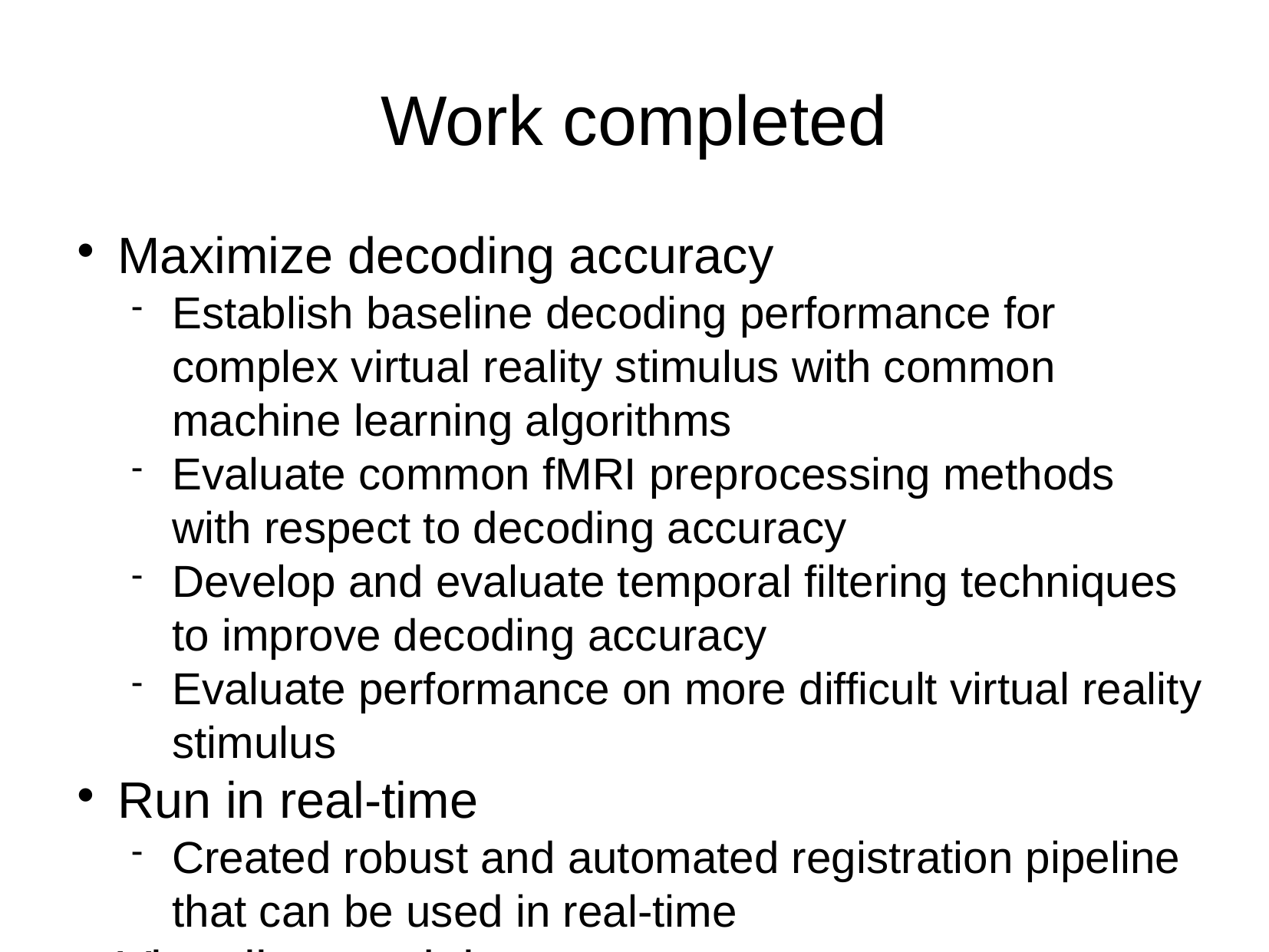

Work completed
Maximize decoding accuracy
Establish baseline decoding performance for complex virtual reality stimulus with common machine learning algorithms
Evaluate common fMRI preprocessing methods with respect to decoding accuracy
Develop and evaluate temporal filtering techniques to improve decoding accuracy
Evaluate performance on more difficult virtual reality stimulus
Run in real-time
Created robust and automated registration pipeline that can be used in real-time
Visualize models
Adapted sensitivity analysis (ref) for visualization purposes
Can be applied to nearly all machine learning algorithms